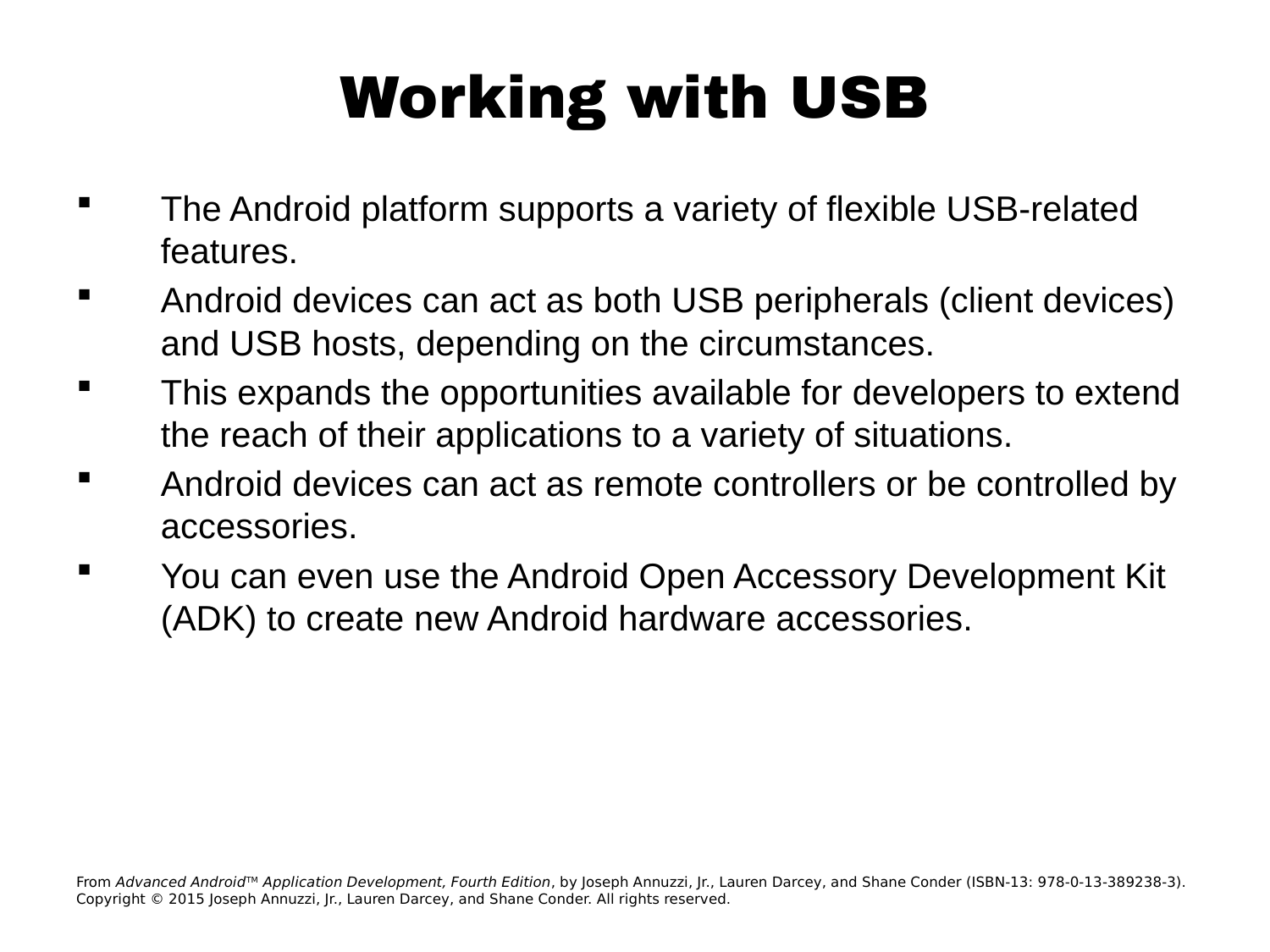

# Working with USB
The Android platform supports a variety of flexible USB-related features.
Android devices can act as both USB peripherals (client devices) and USB hosts, depending on the circumstances.
This expands the opportunities available for developers to extend the reach of their applications to a variety of situations.
Android devices can act as remote controllers or be controlled by accessories.
You can even use the Android Open Accessory Development Kit (ADK) to create new Android hardware accessories.
From Advanced AndroidTM Application Development, Fourth Edition, by Joseph Annuzzi, Jr., Lauren Darcey, and Shane Conder (ISBN-13: 978-0-13-389238-3). Copyright © 2015 Joseph Annuzzi, Jr., Lauren Darcey, and Shane Conder. All rights reserved.